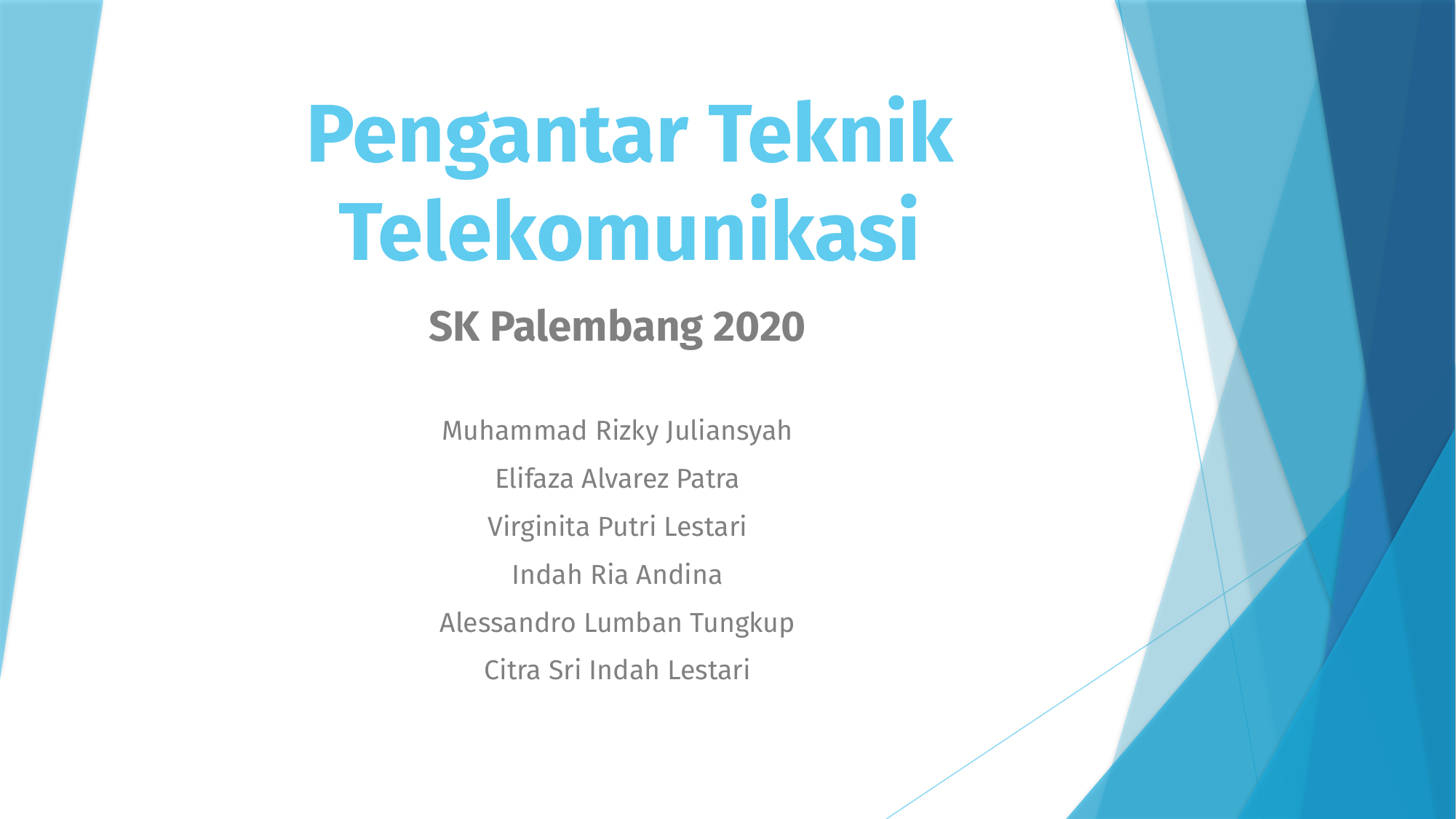

# Pengantar Teknik Telekomunikasi
SK Palembang 2020

Muhammad Rizky Juliansyah
Elifaza Alvarez Patra
Virginita Putri Lestari
Indah Ria Andina
Alessandro Lumban Tungkup
Citra Sri Indah Lestari